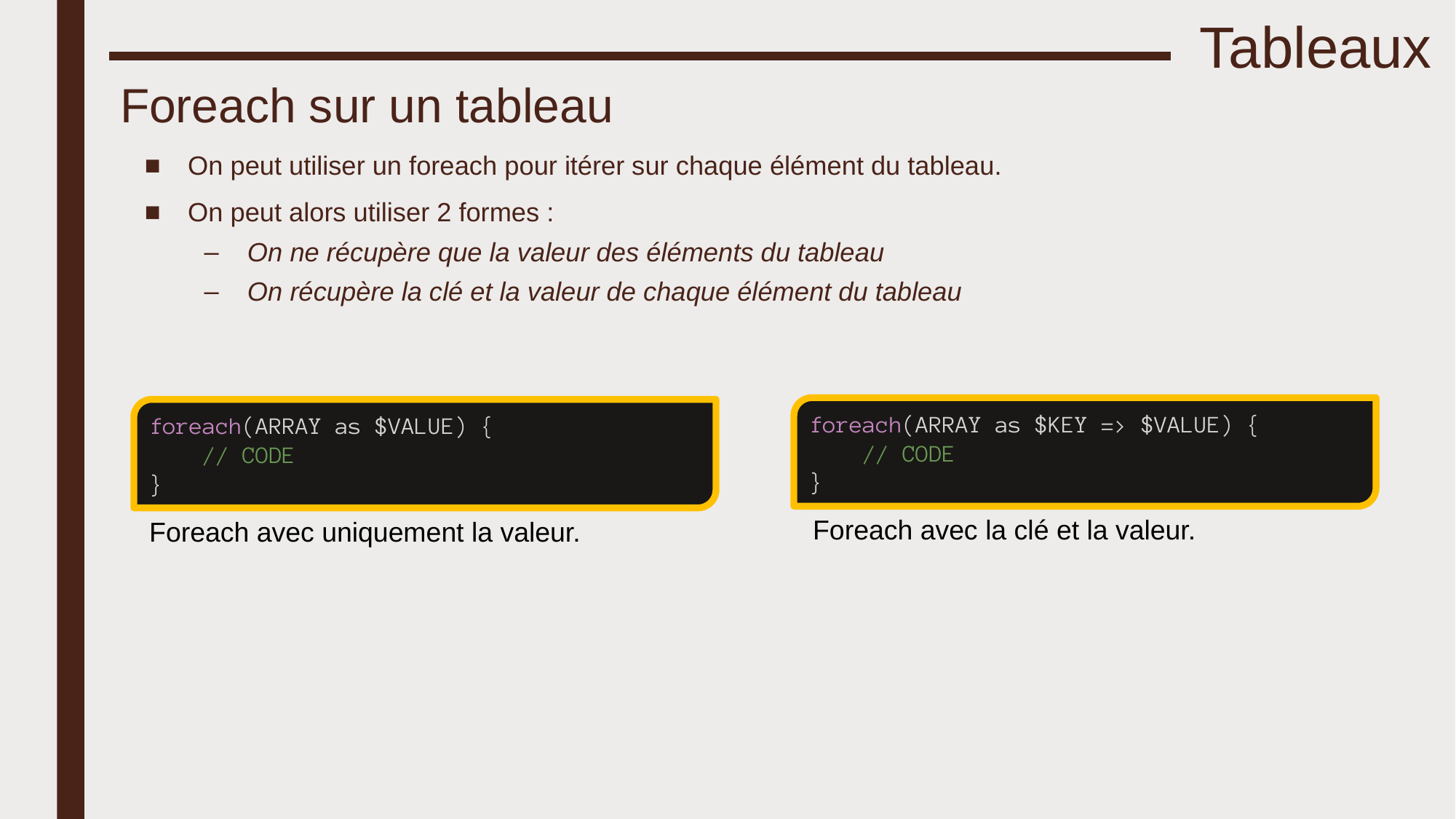

# Tableaux
Foreach sur un tableau

On peut utiliser un foreach pour itérer sur chaque élément du tableau.
On peut alors utiliser 2 formes :
On ne récupère que la valeur des éléments du tableau
On récupère la clé et la valeur de chaque élément du tableau
foreach(ARRAY as $KEY => $VALUE) {
    // CODE
}
foreach(ARRAY as $VALUE) {
    // CODE
}
Foreach avec la clé et la valeur.
Foreach avec uniquement la valeur.